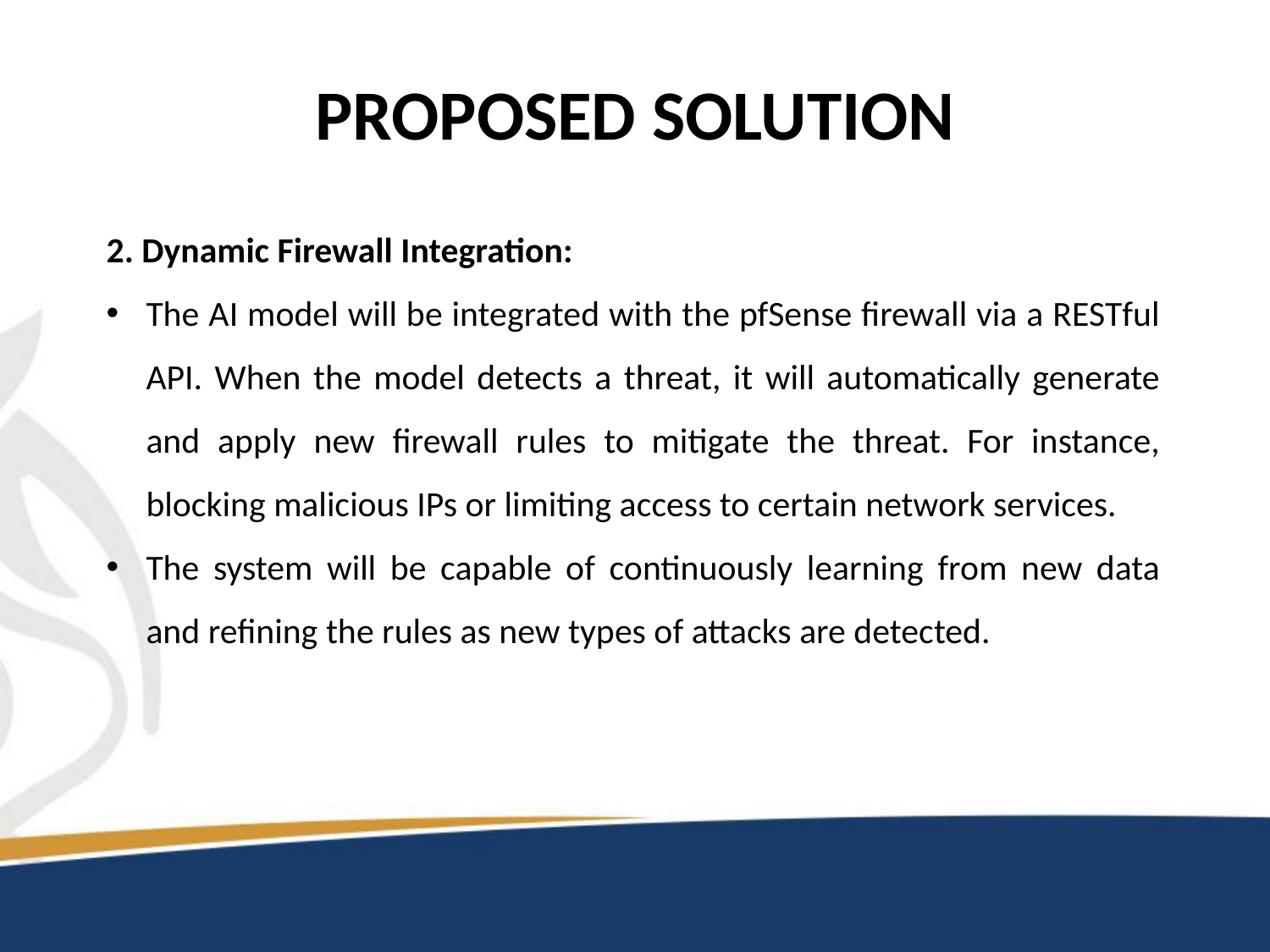

# Proposed Solution
2. Dynamic Firewall Integration:
The AI model will be integrated with the pfSense firewall via a RESTful API. When the model detects a threat, it will automatically generate and apply new firewall rules to mitigate the threat. For instance, blocking malicious IPs or limiting access to certain network services.
The system will be capable of continuously learning from new data and refining the rules as new types of attacks are detected.